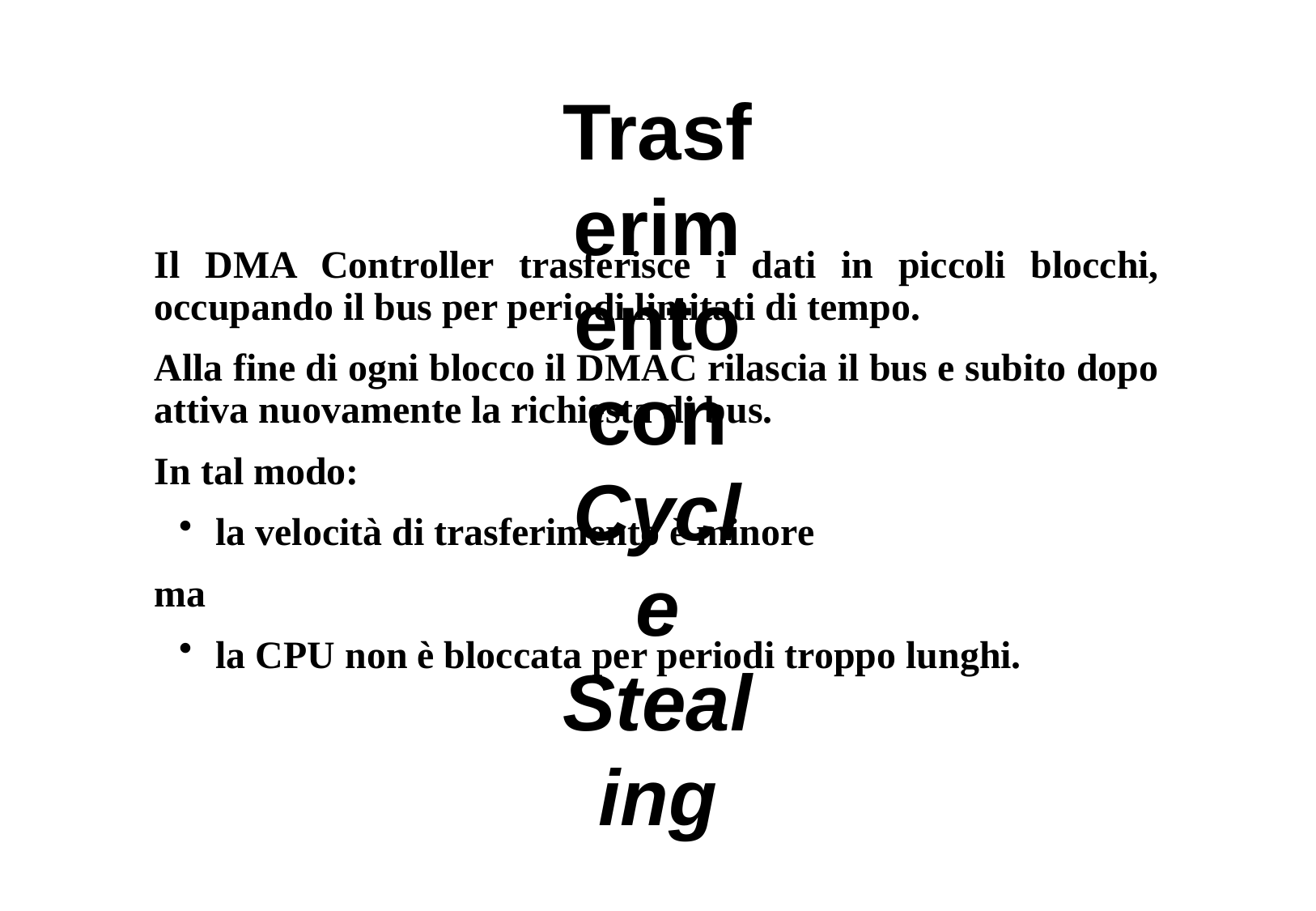

# Trasferimento con Cycle Stealing
Il DMA Controller trasferisce i dati in piccoli blocchi, occupando il bus per periodi limitati di tempo.
Alla fine di ogni blocco il DMAC rilascia il bus e subito dopo attiva nuovamente la richiesta di bus.
In tal modo:
la velocità di trasferimento è minore
ma
la CPU non è bloccata per periodi troppo lunghi.